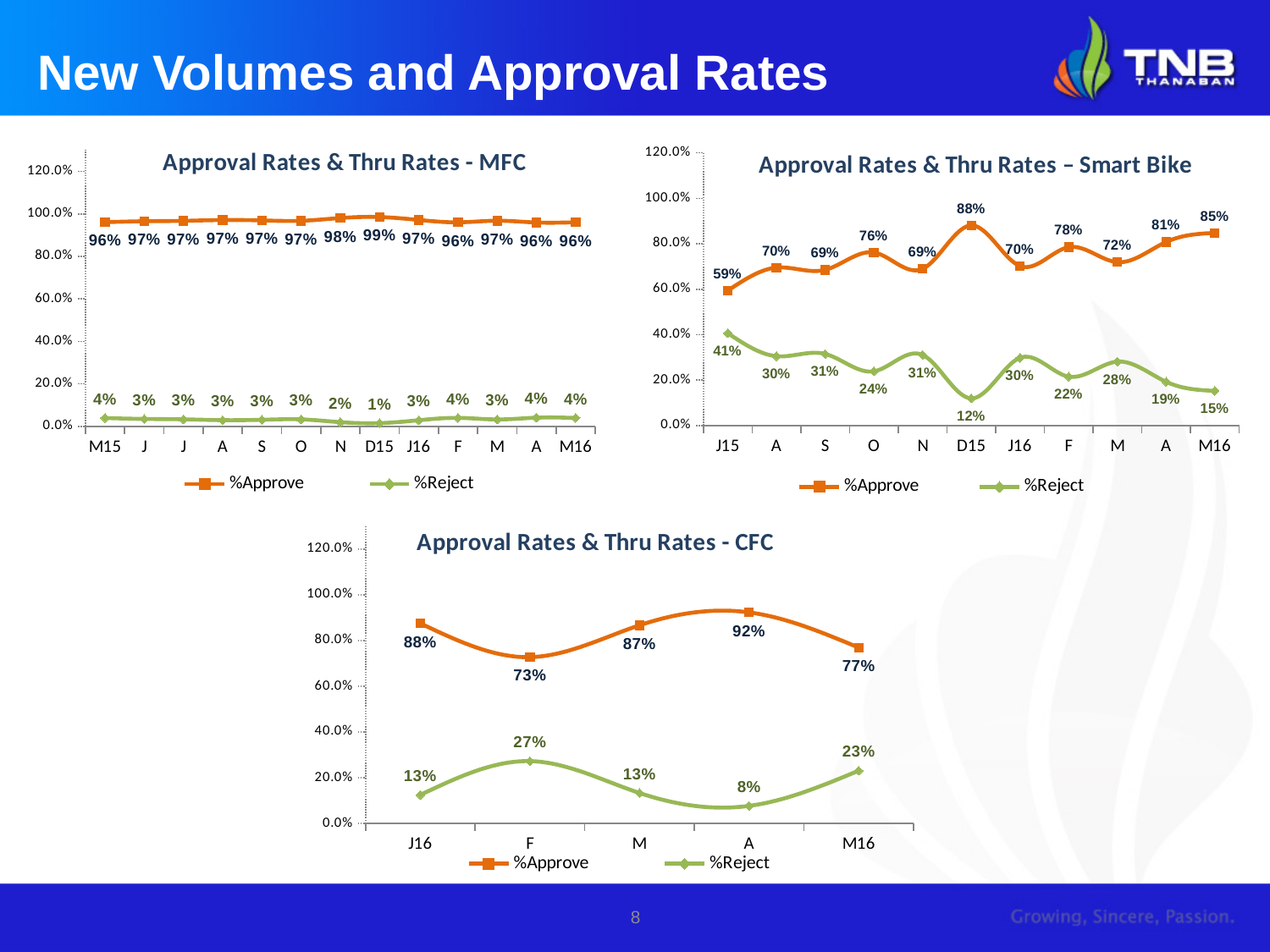

# New Volumes and Approval Rates

### Chart

| Category | %Approve | %Reject |
|---|---|---|
| M15 | 0.961052631578948 | 0.0389473684210526 |
| J | 0.96536312849162 | 0.0346368715083799 |
| J | 0.967242948134668 | 0.0327570518653321 |
| A | 0.971103327495622 | 0.0288966725043783 |
| S | 0.969283276450512 | 0.030716723549488 |
| O | 0.967445742904842 | 0.0325542570951586 |
| N | 0.980557903634827 | 0.0194420963651733 |
| D15 | 0.985144644253323 | 0.0148553557466771 |
| J16 | 0.971428571428572 | 0.0285714285714286 |
| F | 0.96036036036036 | 0.0396396396396396 |
| M | 0.967784352399737 | 0.032215647600263 |
| A | 0.959418070444104 | 0.0405819295558959 |
| M16 | 0.960601719197708 | 0.0393982808022923 |

### Chart

| Category | %Approve | %Reject |
|---|---|---|
| J15 | 0.59375 | 0.40625 |
| A | 0.695035460992908 | 0.304964539007092 |
| S | 0.685185185185185 | 0.314814814814815 |
| O | 0.761538461538462 | 0.238461538461539 |
| N | 0.689473684210526 | 0.310526315789474 |
| D15 | 0.880658436213992 | 0.119341563786008 |
| J16 | 0.702127659574468 | 0.297872340425532 |
| F | 0.784883720930232 | 0.215116279069767 |
| M | 0.718918918918919 | 0.281081081081081 |
| A | 0.807692307692308 | 0.192307692307692 |
| M16 | 0.847750865051903 | 0.152249134948097 |

### Chart

| Category | %Approve | %Reject |
|---|---|---|
| J16 | 0.875 | 0.125 |
| F | 0.727272727272727 | 0.272727272727273 |
| M | 0.866666666666667 | 0.133333333333333 |
| A | 0.923076923076923 | 0.0769230769230769 |
| M16 | 0.769230769230769 | 0.230769230769231 |
8